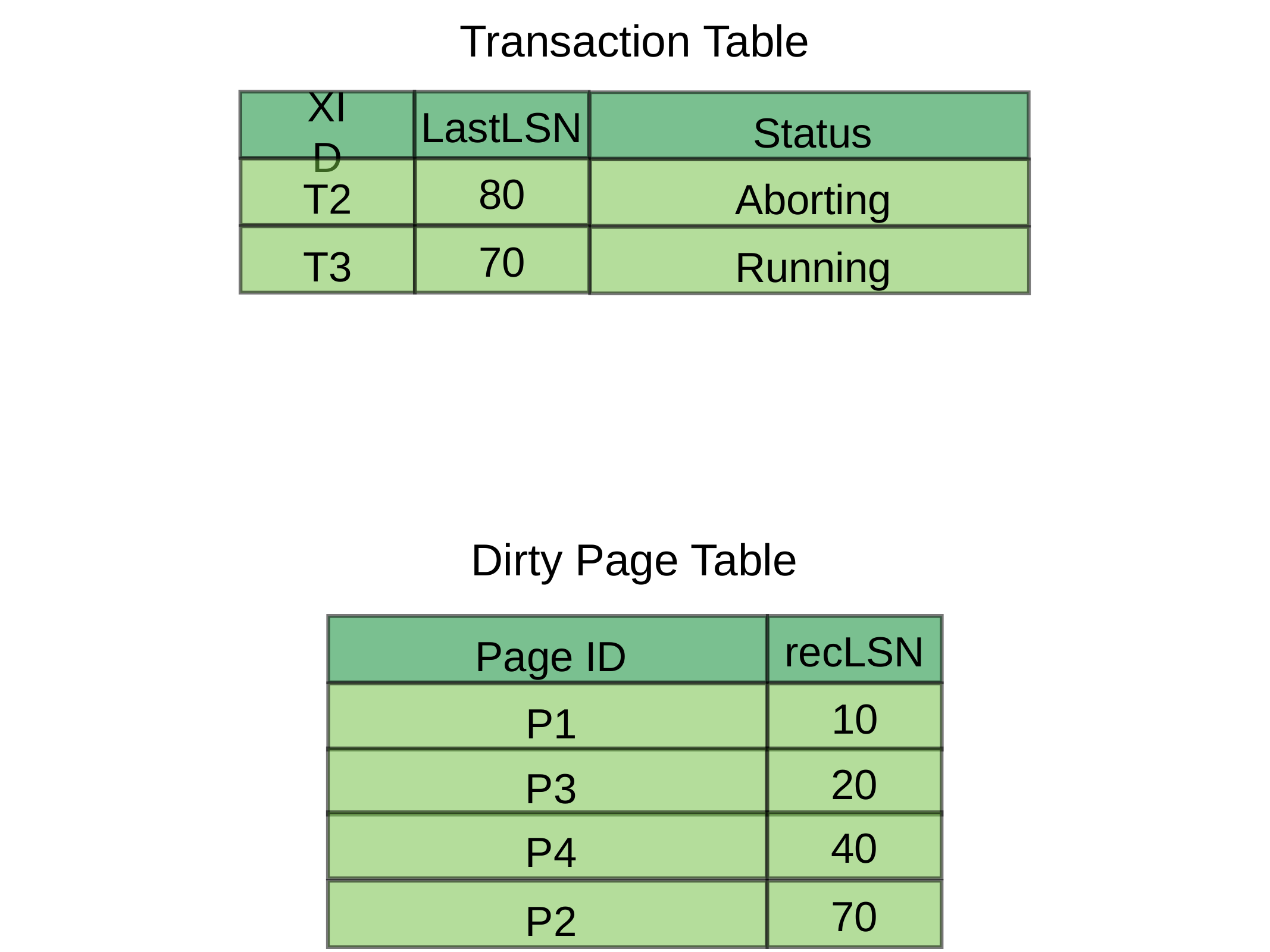

Transaction Table

LastLSN
XID
Status

80
T2
Aborting

70
T3
Running
Dirty Page Table

recLSN
Page ID

10
P1

20
P3

40
P4

70
P2